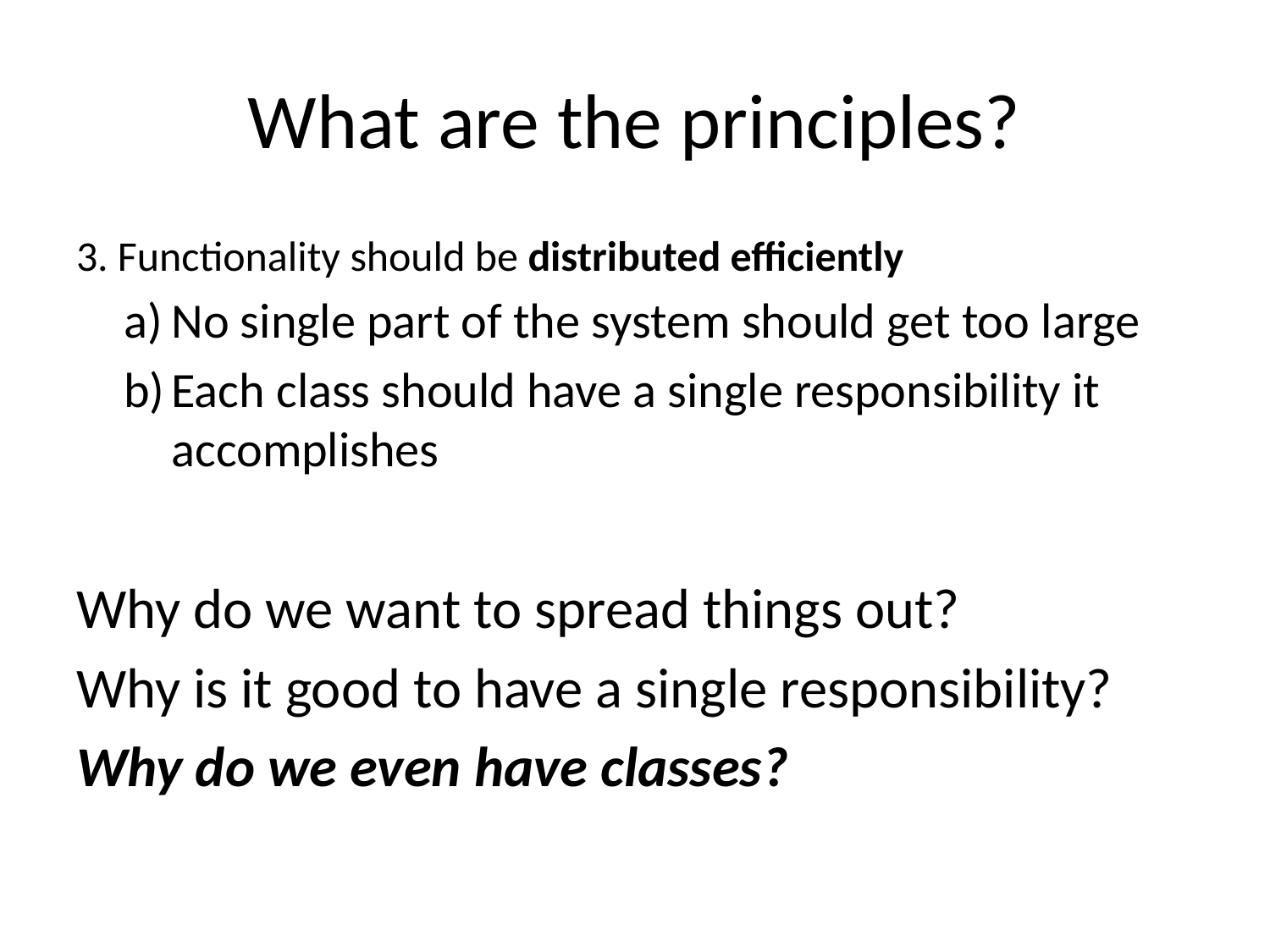

# What are the principles?
3. Functionality should be distributed efficiently
No single part of the system should get too large
Each class should have a single responsibility it accomplishes

Why do we want to spread things out?
Why is it good to have a single responsibility?
Why do we even have classes?